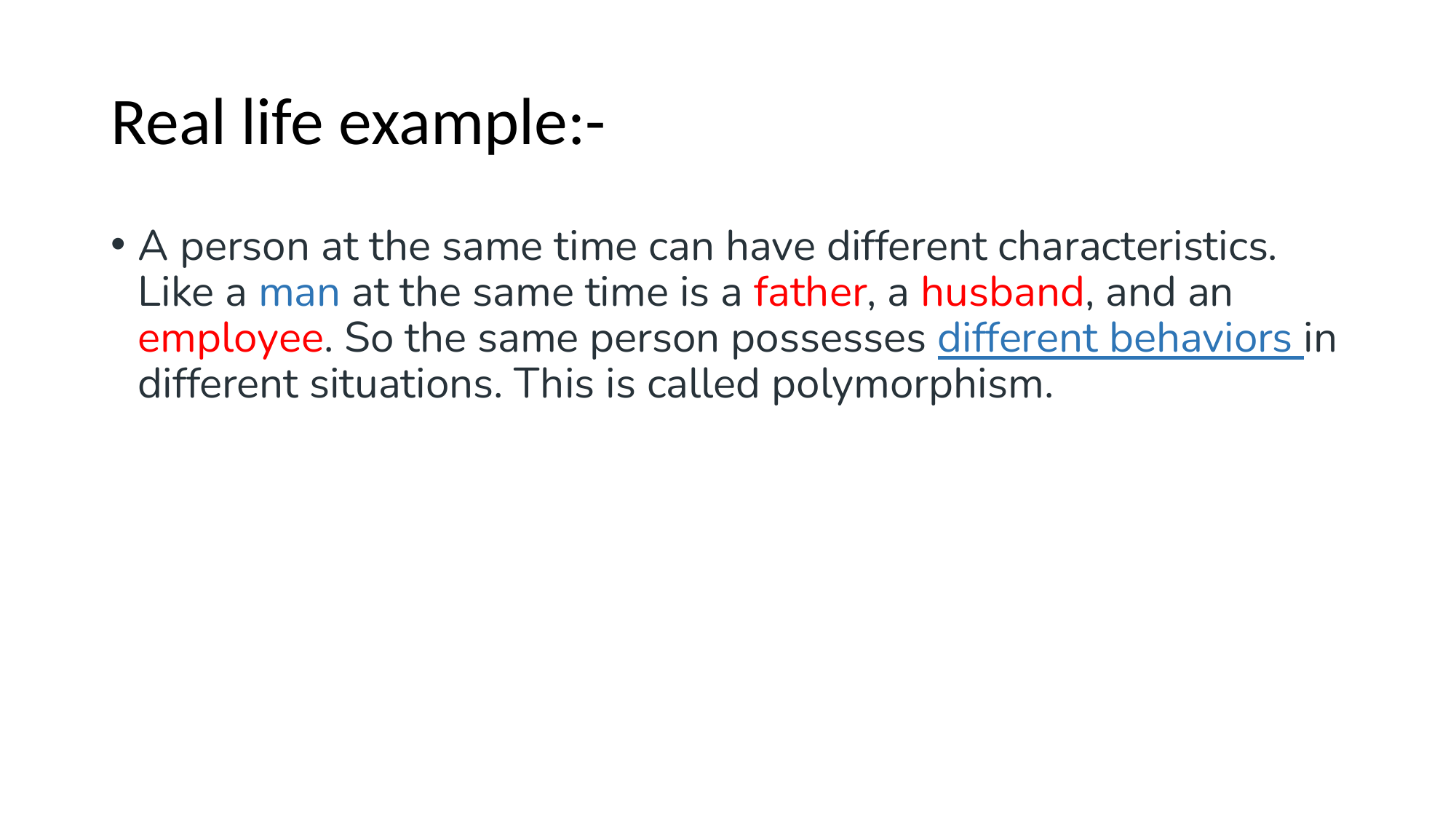

# Real life example:-
A person at the same time can have different characteristics. Like a man at the same time is a father, a husband, and an employee. So the same person possesses different behaviors in different situations. This is called polymorphism.